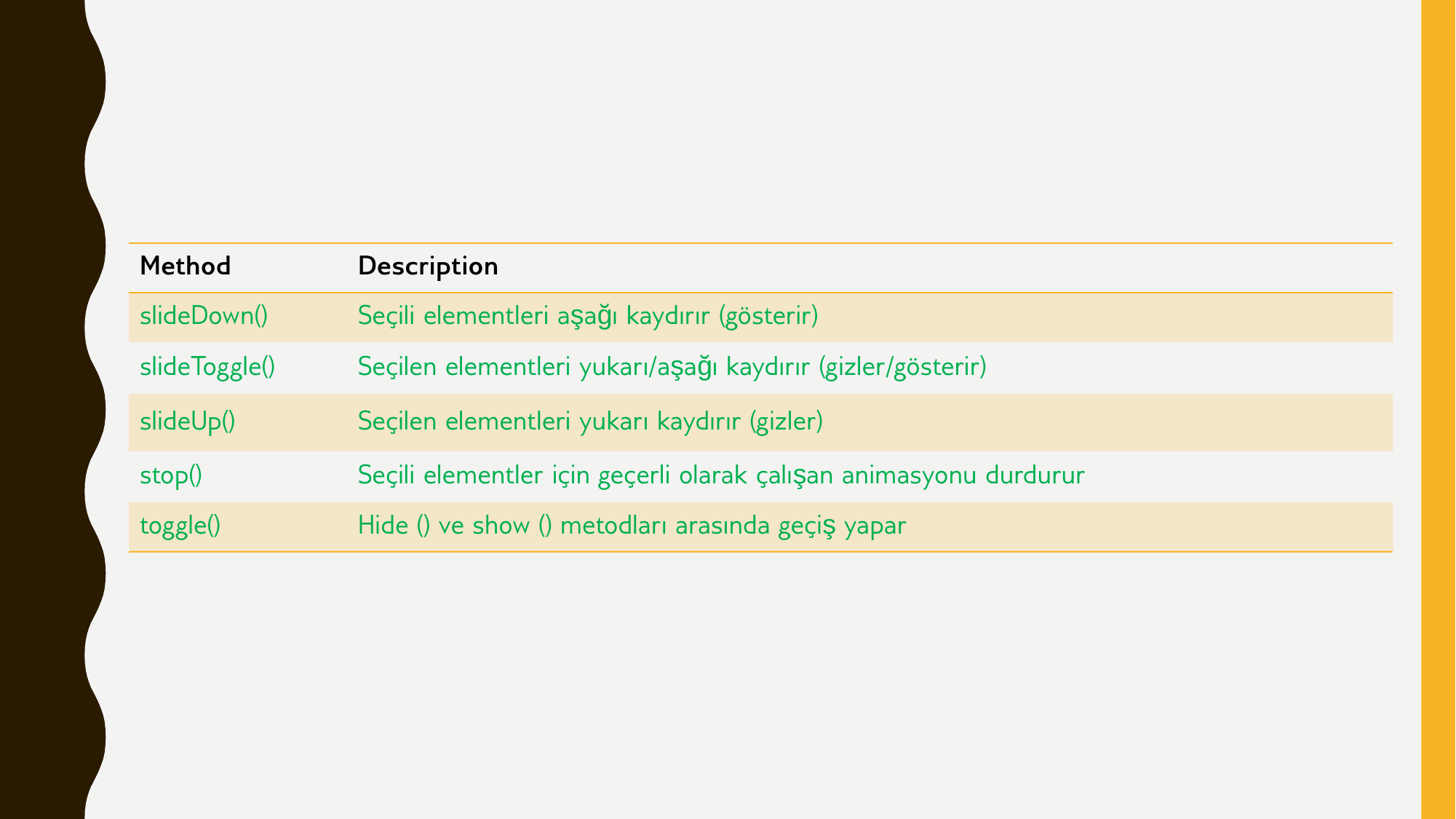

| Method | Description |
| --- | --- |
| slideDown() | Seçili elementleri aşağı kaydırır (gösterir) |
| slideToggle() | Seçilen elementleri yukarı/aşağı kaydırır (gizler/gösterir) |
| slideUp() | Seçilen elementleri yukarı kaydırır (gizler) |
| stop() | Seçili elementler için geçerli olarak çalışan animasyonu durdurur |
| toggle() | Hide () ve show () metodları arasında geçiş yapar |